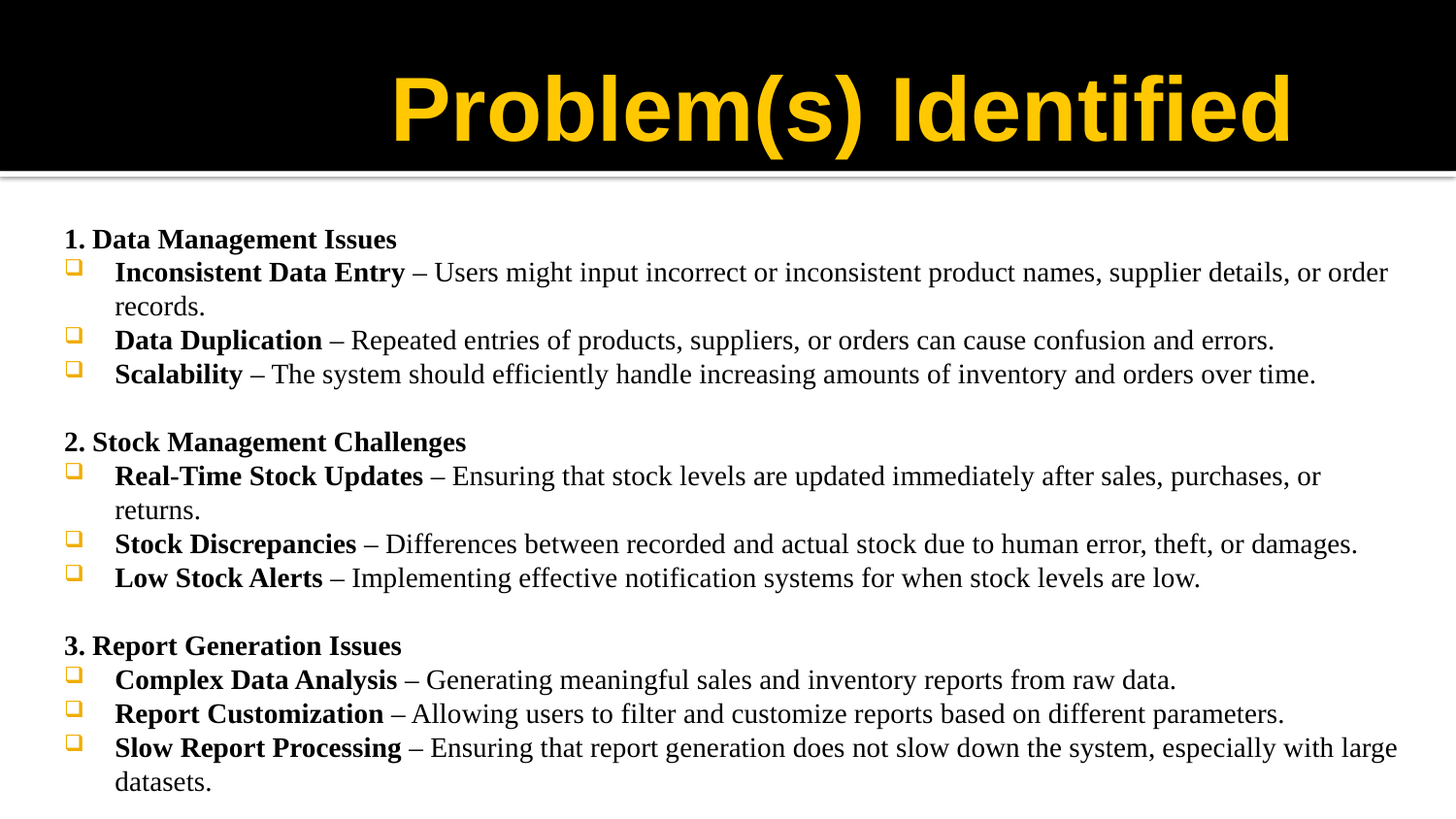

# Problem(s) Identified

1. Data Management Issues
Inconsistent Data Entry – Users might input incorrect or inconsistent product names, supplier details, or order records.
Data Duplication – Repeated entries of products, suppliers, or orders can cause confusion and errors.
Scalability – The system should efficiently handle increasing amounts of inventory and orders over time.

2. Stock Management Challenges
Real-Time Stock Updates – Ensuring that stock levels are updated immediately after sales, purchases, or returns.
Stock Discrepancies – Differences between recorded and actual stock due to human error, theft, or damages.
Low Stock Alerts – Implementing effective notification systems for when stock levels are low.

3. Report Generation Issues
Complex Data Analysis – Generating meaningful sales and inventory reports from raw data.
Report Customization – Allowing users to filter and customize reports based on different parameters.
Slow Report Processing – Ensuring that report generation does not slow down the system, especially with large datasets.